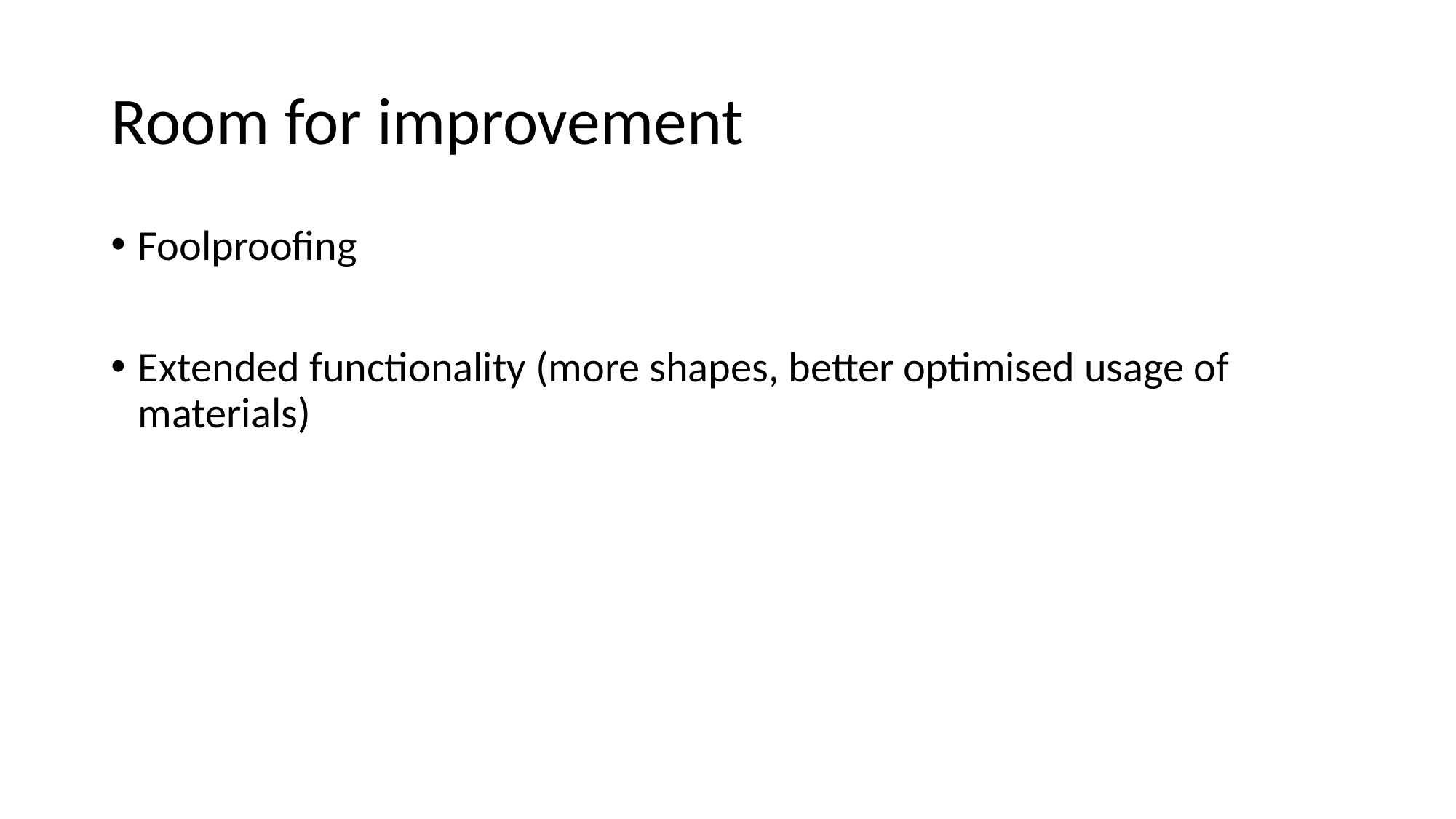

# Room for improvement
Foolproofing

Extended functionality (more shapes, better optimised usage of materials)